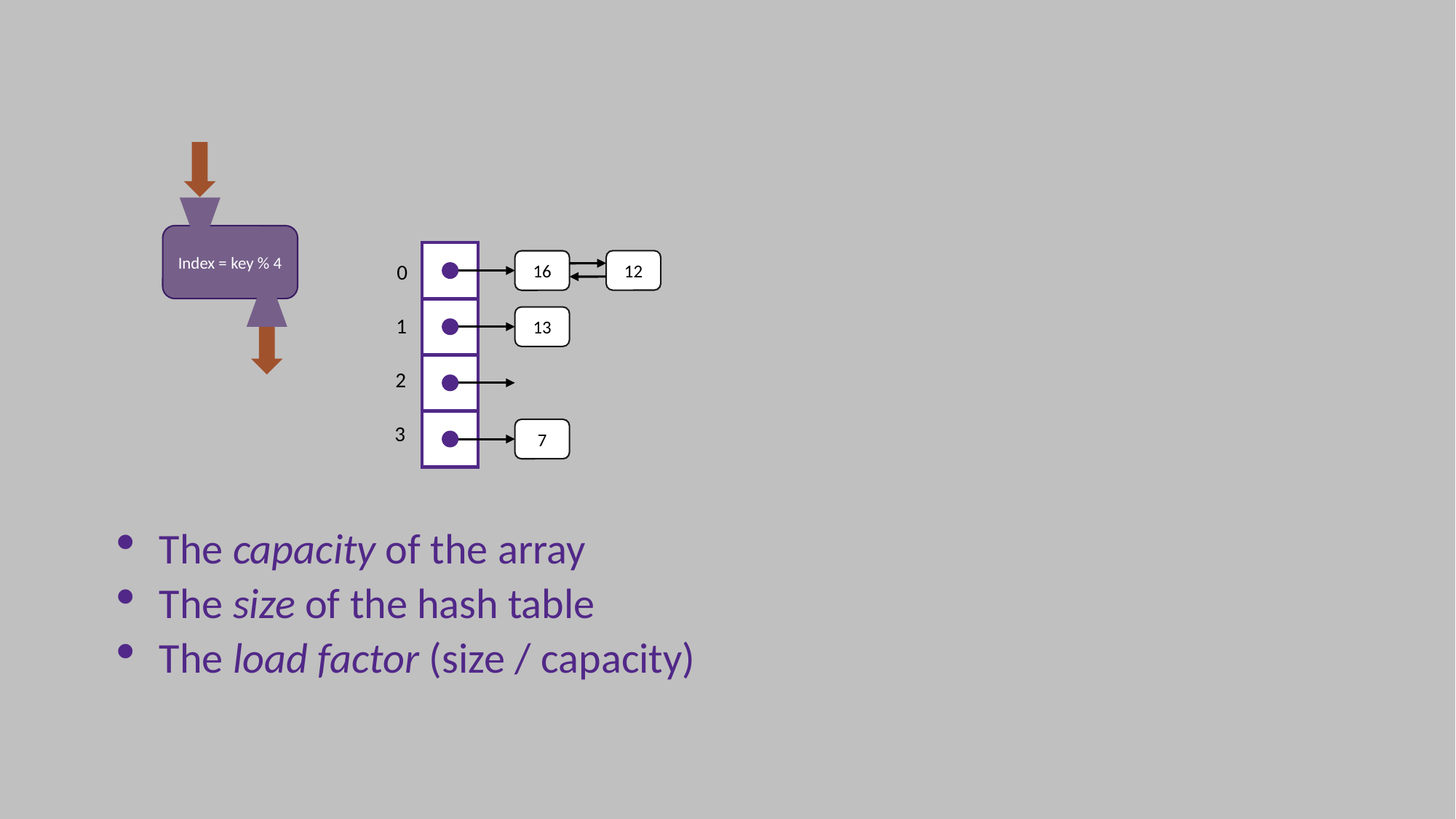

Index = key % 4

12
16
0

13
1

2

3
7

The capacity of the array
The size of the hash table
The load factor (size / capacity)